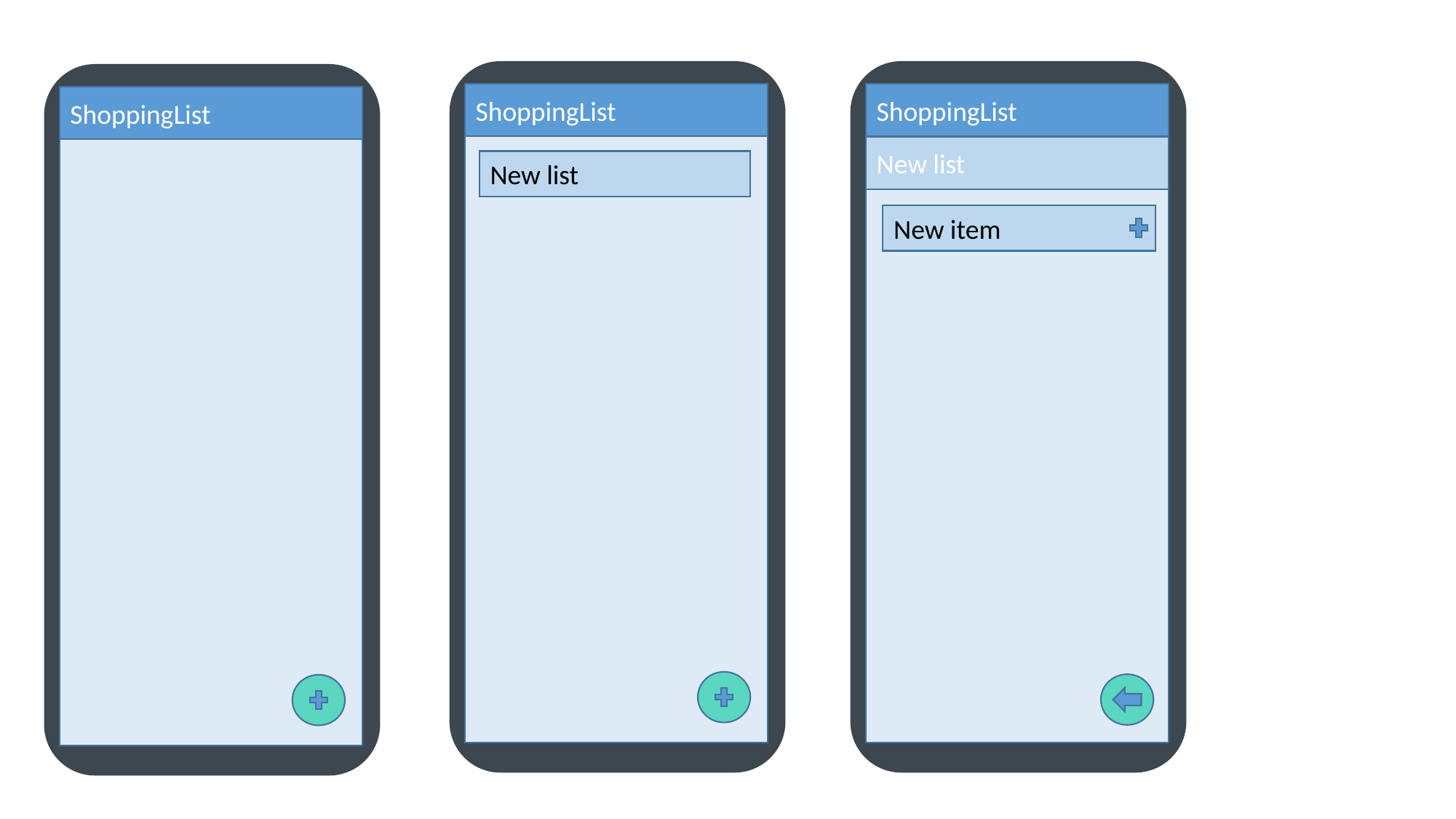

ShoppingList
New list

ShoppingList
New list

New item

ShoppingList